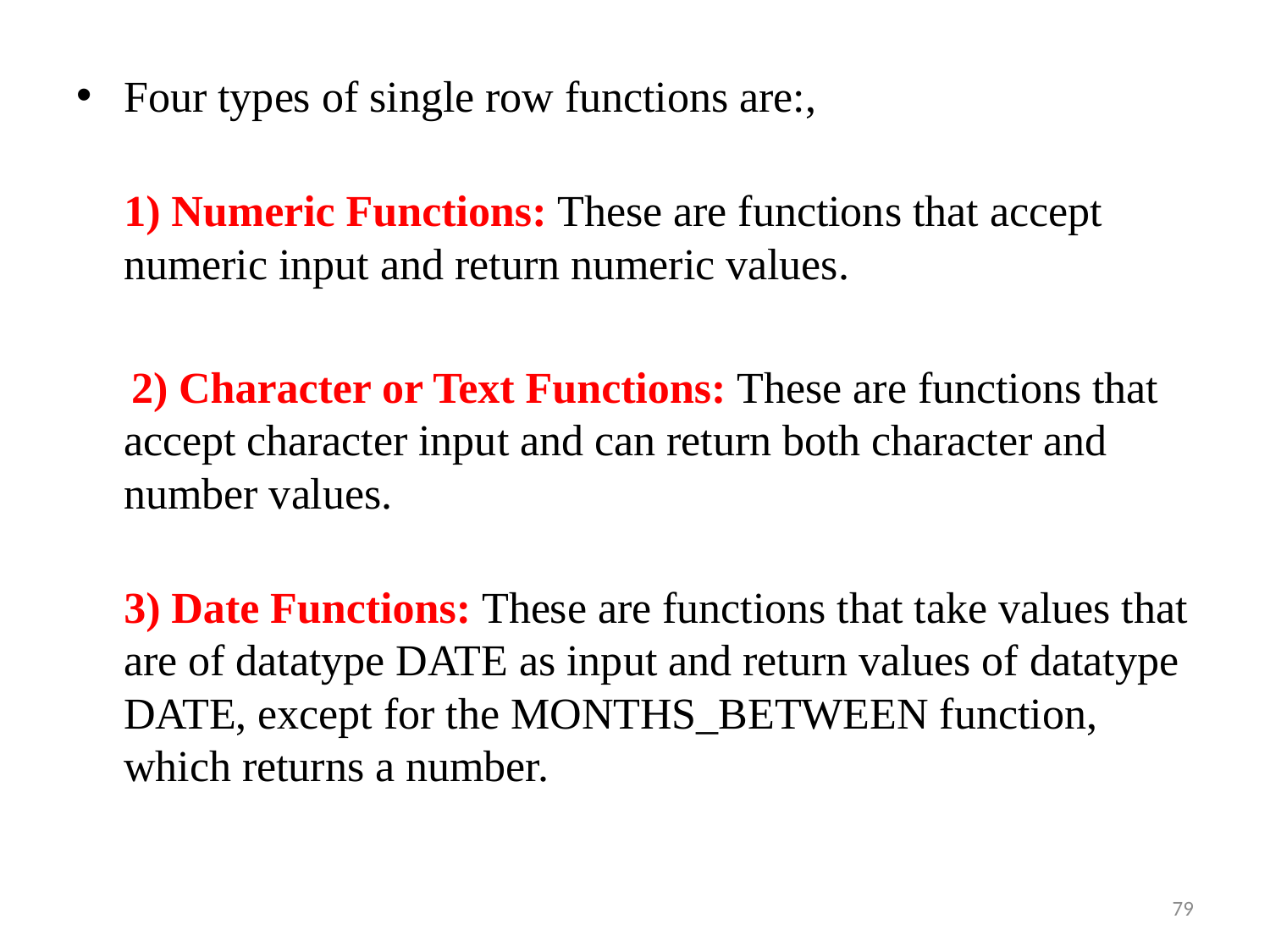

#

Four types of single row functions are:,
1) Numeric Functions: These are functions that accept numeric input and return numeric values.

     2) Character or Text Functions: These are functions that accept character input and can return both character and number values.
3) Date Functions: These are functions that take values that are of datatype DATE as input and return values of datatype DATE, except for the MONTHS_BETWEEN function, which returns a number.
79